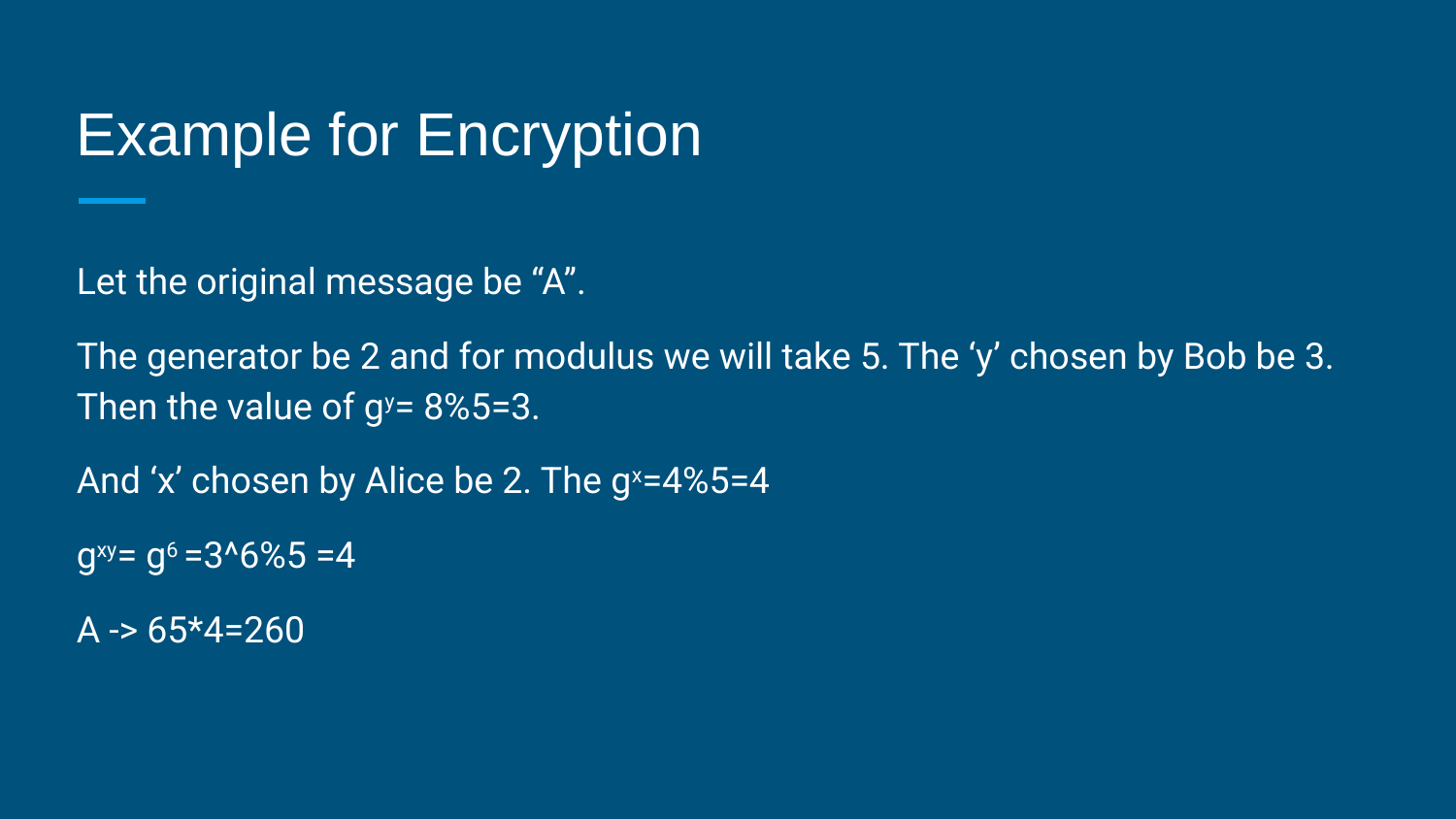

# Example for Encryption
Let the original message be “A”.
The generator be 2 and for modulus we will take 5. The ‘y’ chosen by Bob be 3. Then the value of gy= 8%5=3.
And ‘x’ chosen by Alice be 2. The gx=4%5=4
gxy= g6 =3^6%5 =4
A -> 65*4=260